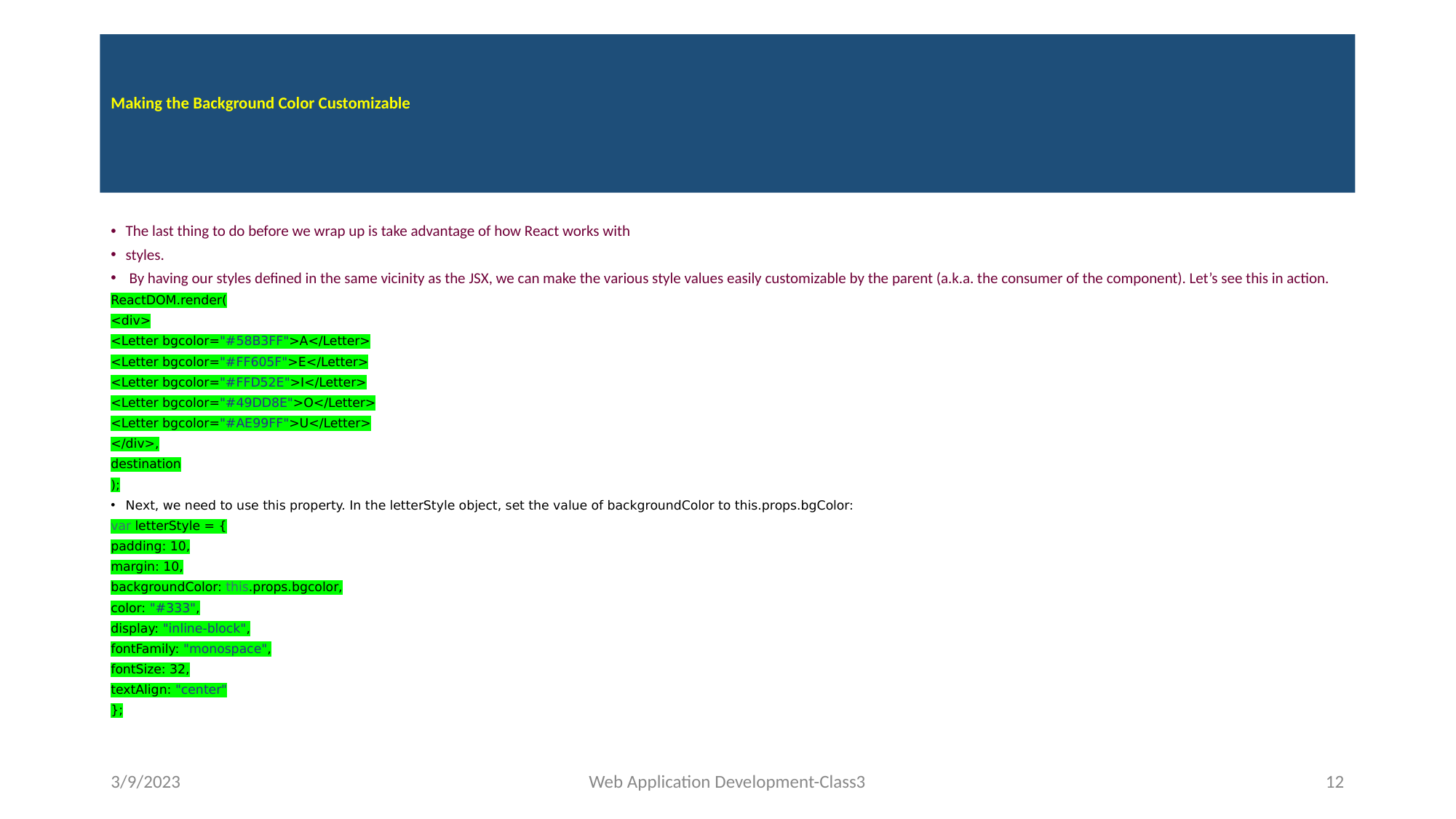

# Making the Background Color Customizable
The last thing to do before we wrap up is take advantage of how React works with
styles.
 By having our styles defined in the same vicinity as the JSX, we can make the various style values easily customizable by the parent (a.k.a. the consumer of the component). Let’s see this in action.
ReactDOM.render(
<div>
<Letter bgcolor="#58B3FF">A</Letter>
<Letter bgcolor="#FF605F">E</Letter>
<Letter bgcolor="#FFD52E">I</Letter>
<Letter bgcolor="#49DD8E">O</Letter>
<Letter bgcolor="#AE99FF">U</Letter>
</div>,
destination
);
Next, we need to use this property. In the letterStyle object, set the value of backgroundColor to this.props.bgColor:
var letterStyle = {
padding: 10,
margin: 10,
backgroundColor: this.props.bgcolor,
color: "#333",
display: "inline-block",
fontFamily: "monospace",
fontSize: 32,
textAlign: "center"
};

3/9/2023
Web Application Development-Class3
12